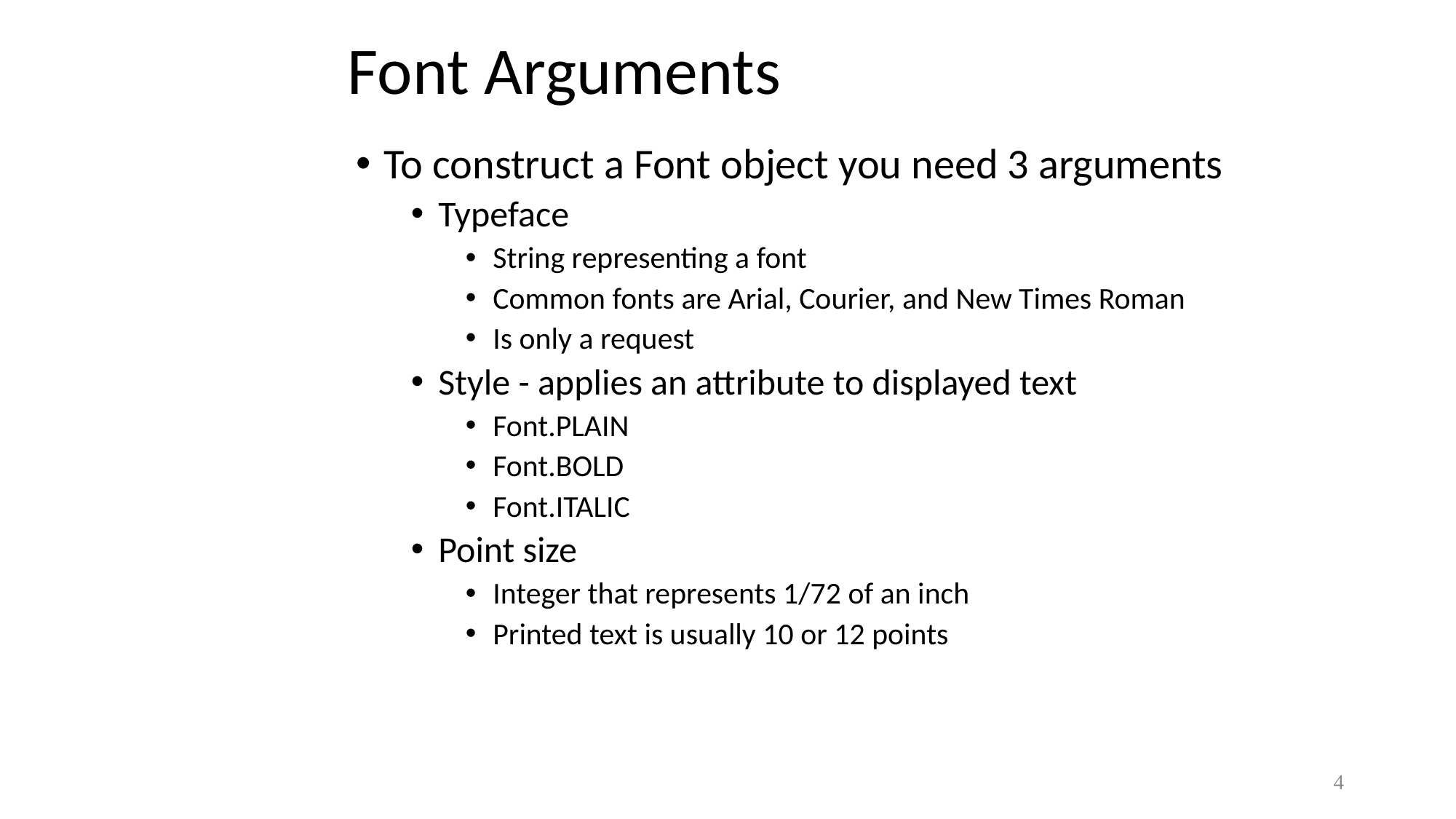

# Font Arguments
To construct a Font object you need 3 arguments
Typeface
String representing a font
Common fonts are Arial, Courier, and New Times Roman
Is only a request
Style - applies an attribute to displayed text
Font.PLAIN
Font.BOLD
Font.ITALIC
Point size
Integer that represents 1/72 of an inch
Printed text is usually 10 or 12 points
4